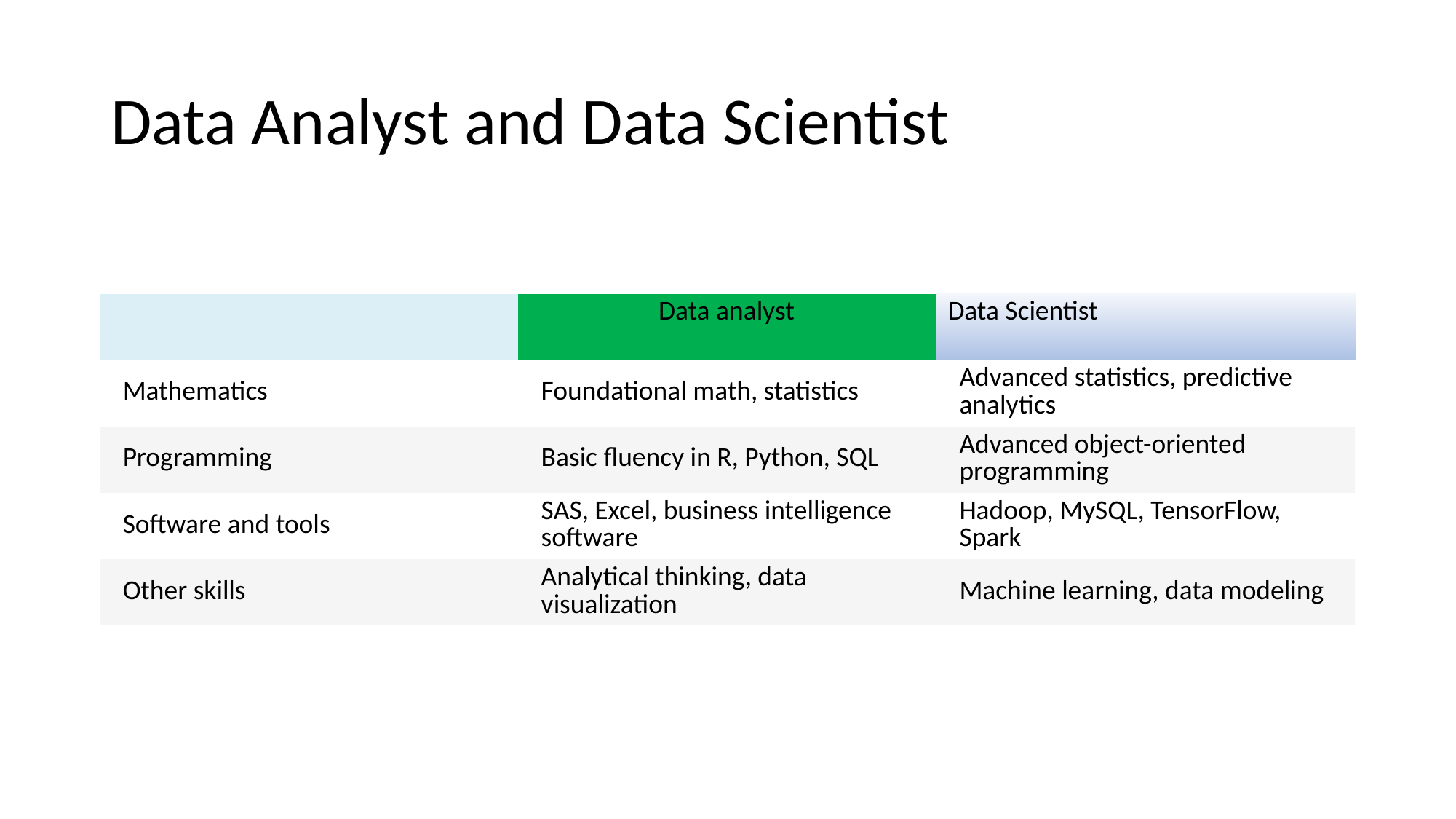

# Data Analyst and Data Scientist
|  | Data analyst | Data Scientist |
| --- | --- | --- |
| Mathematics | Foundational math, statistics | Advanced statistics, predictive analytics |
| Programming | Basic fluency in R, Python, SQL | Advanced object-oriented programming |
| Software and tools | SAS, Excel, business intelligence software | Hadoop, MySQL, TensorFlow, Spark |
| Other skills | Analytical thinking, data visualization | Machine learning, data modeling |